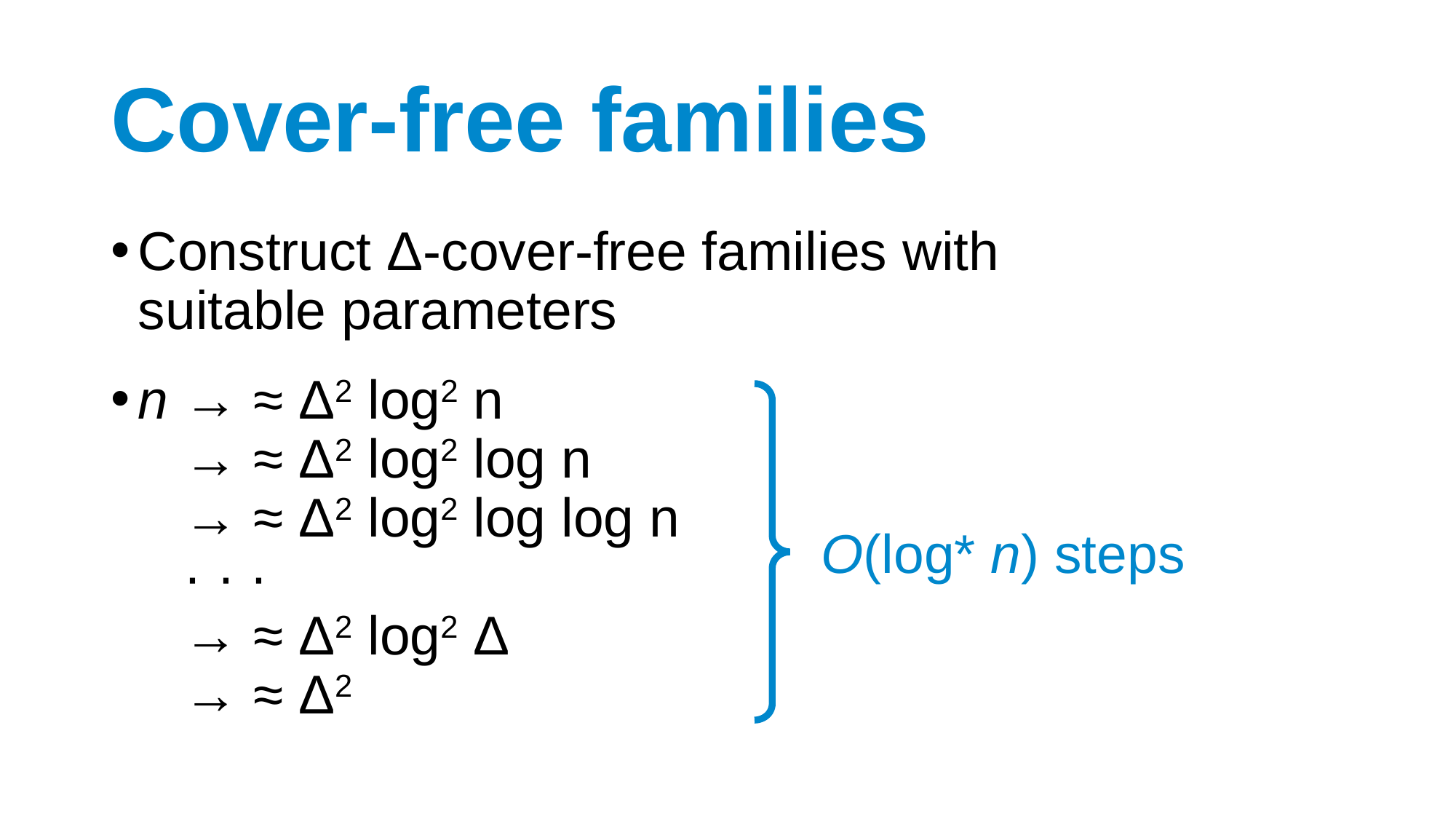

# Cover-free families
Construct Δ-cover-free families with
suitable parameters
n → ≈ Δ2 log2 n
n → ≈ Δ2 log2 log n
n → ≈ Δ2 log2 log log n
n · · ·
n → ≈ Δ2 log2 Δ
n → ≈ Δ2

O(log* n) steps